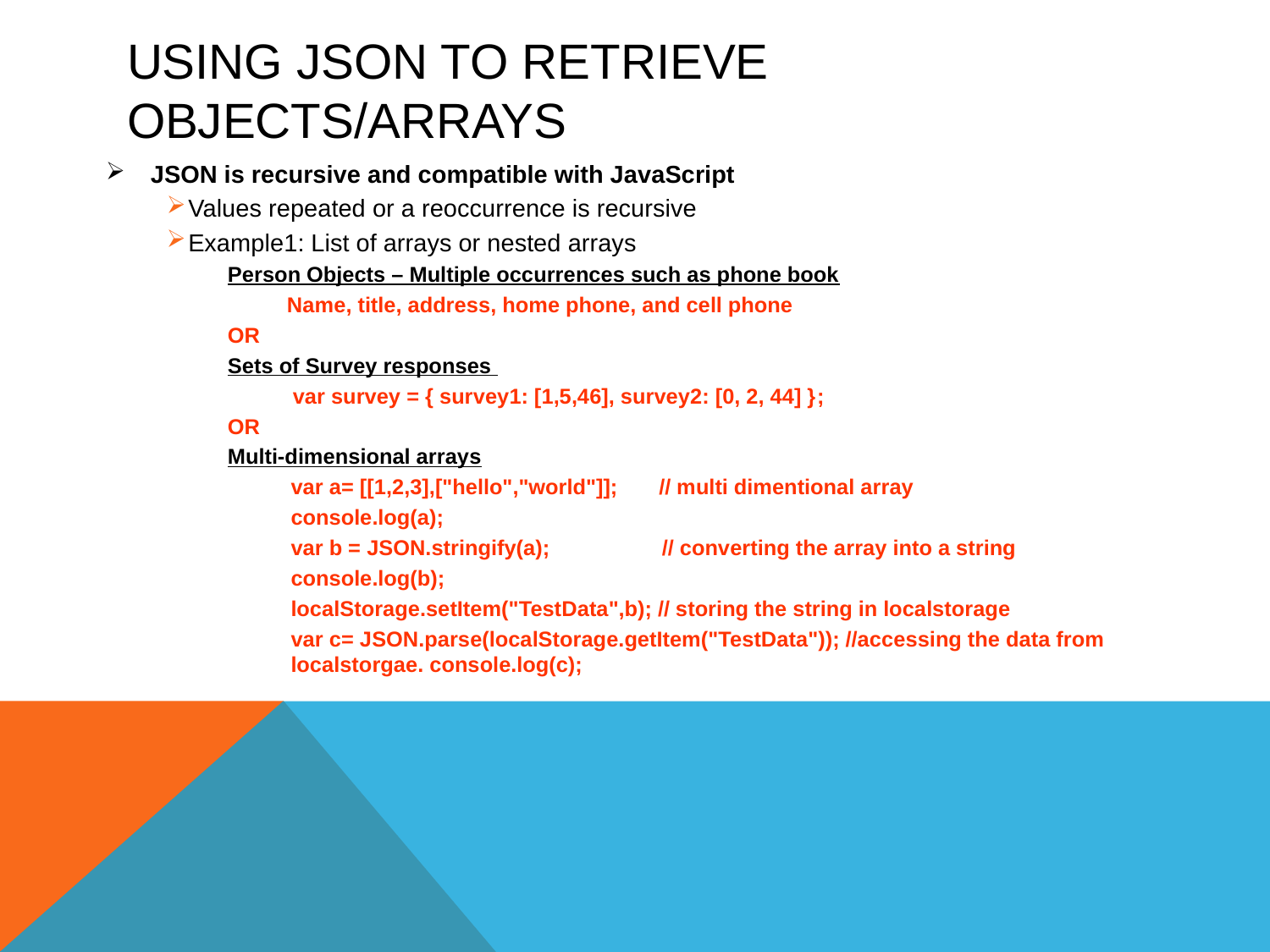

# USING JSON to Retrieve Objects/Arrays
JSON is recursive and compatible with JavaScript
Values repeated or a reoccurrence is recursive
Example1: List of arrays or nested arrays
Person Objects – Multiple occurrences such as phone book
          Name, title, address, home phone, and cell phone
OR
Sets of Survey responses
           var survey = { survey1: [1,5,46], survey2: [0, 2, 44] }​​​​​​​;
OR
Multi-dimensional arrays
var a= [[1,2,3],["hello","world"]];       // multi dimentional array
console.log(a);
var b = JSON.stringify(a);                   // converting the array into a string
console.log(b);
localStorage.setItem("TestData",b); // storing the string in localstorage
var c= JSON.parse(localStorage.getItem("TestData")); //accessing the data from localstorgae. console.log(c);